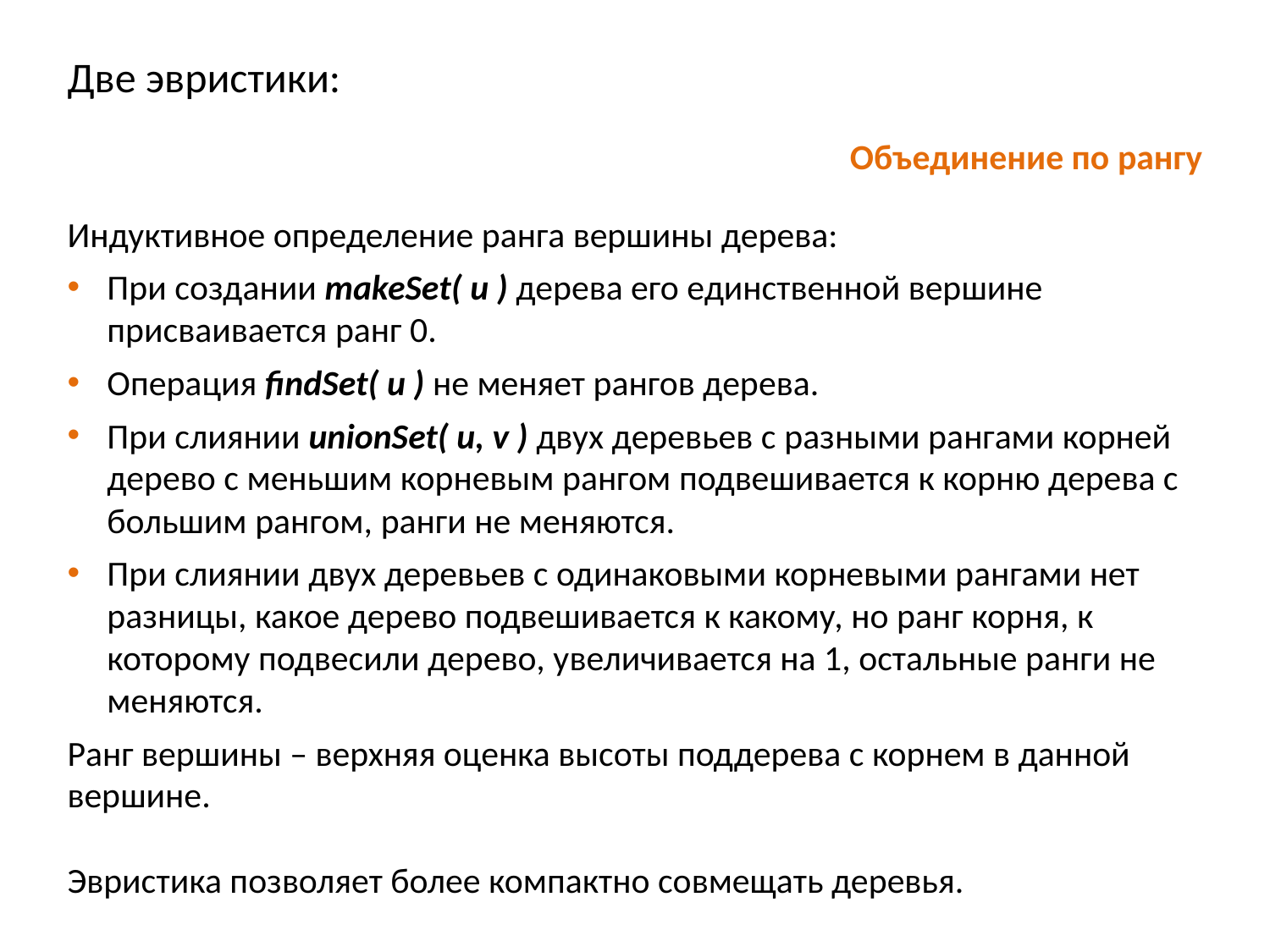

Две эвристики:
Объединение по рангу
Индуктивное определение ранга вершины дерева:

При создании makeSet( u ) дерева его единственной вершине присваивается ранг 0.

Операция findSet( u ) не меняет рангов дерева.

При слиянии unionSet( u, v ) двух деревьев c разными рангами корней дерево с меньшим корневым рангом подвешивается к корню дерева с большим рангом, ранги не меняются.

При слиянии двух деревьев с одинаковыми корневыми рангами нет разницы, какое дерево подвешивается к какому, но ранг корня, к которому подвесили дерево, увеличивается на 1, остальные ранги не меняются.

Ранг вершины – верхняя оценка высоты поддерева с корнем в данной вершине.

Эвристика позволяет более компактно совмещать деревья.